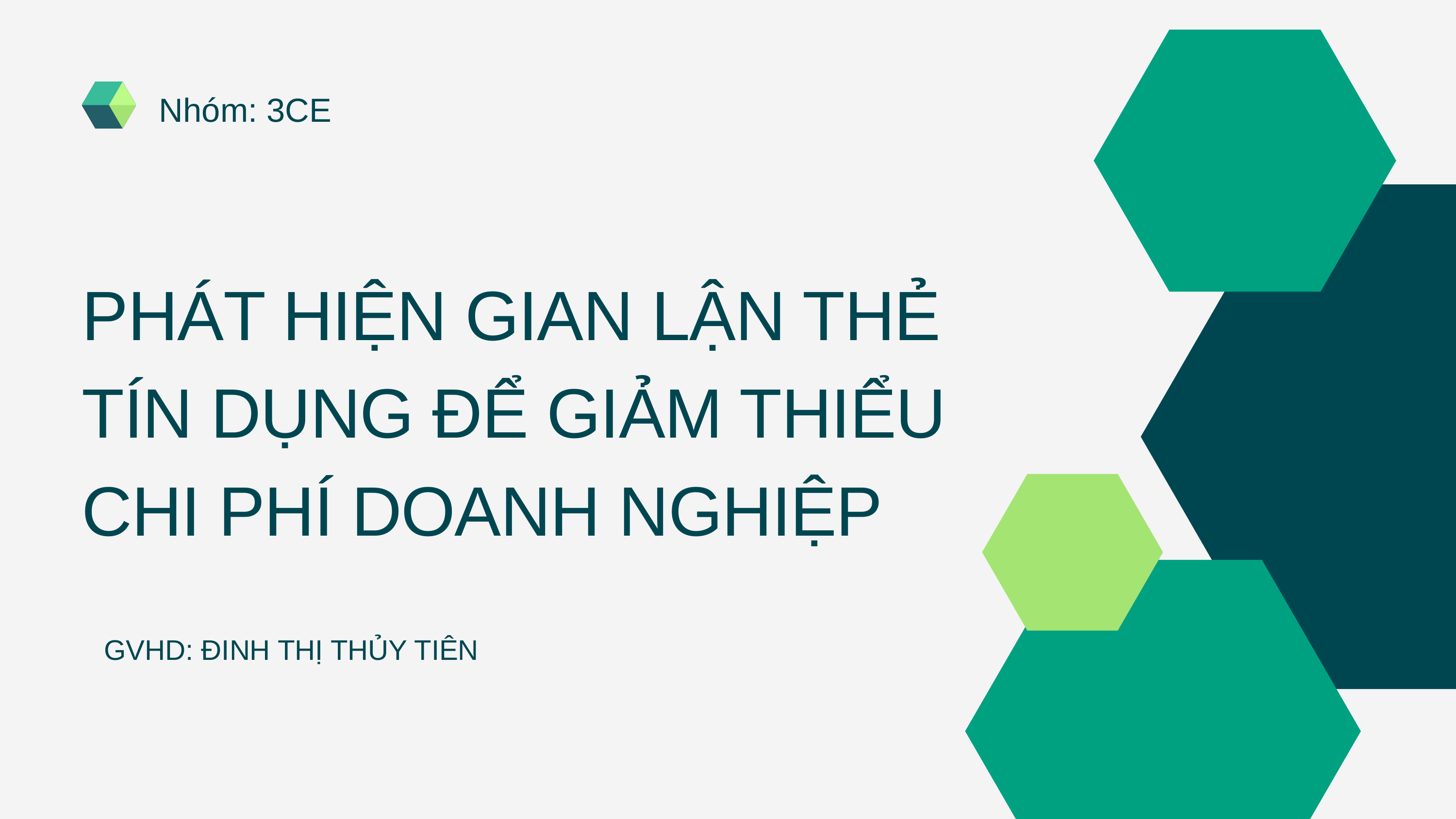

Nhóm: 3CE

PHÁT HIỆN GIAN LẬN THẺ TÍN DỤNG ĐỂ GIẢM THIỂU CHI PHÍ DOANH NGHIỆP

GVHD: ĐINH THỊ THỦY TIÊN